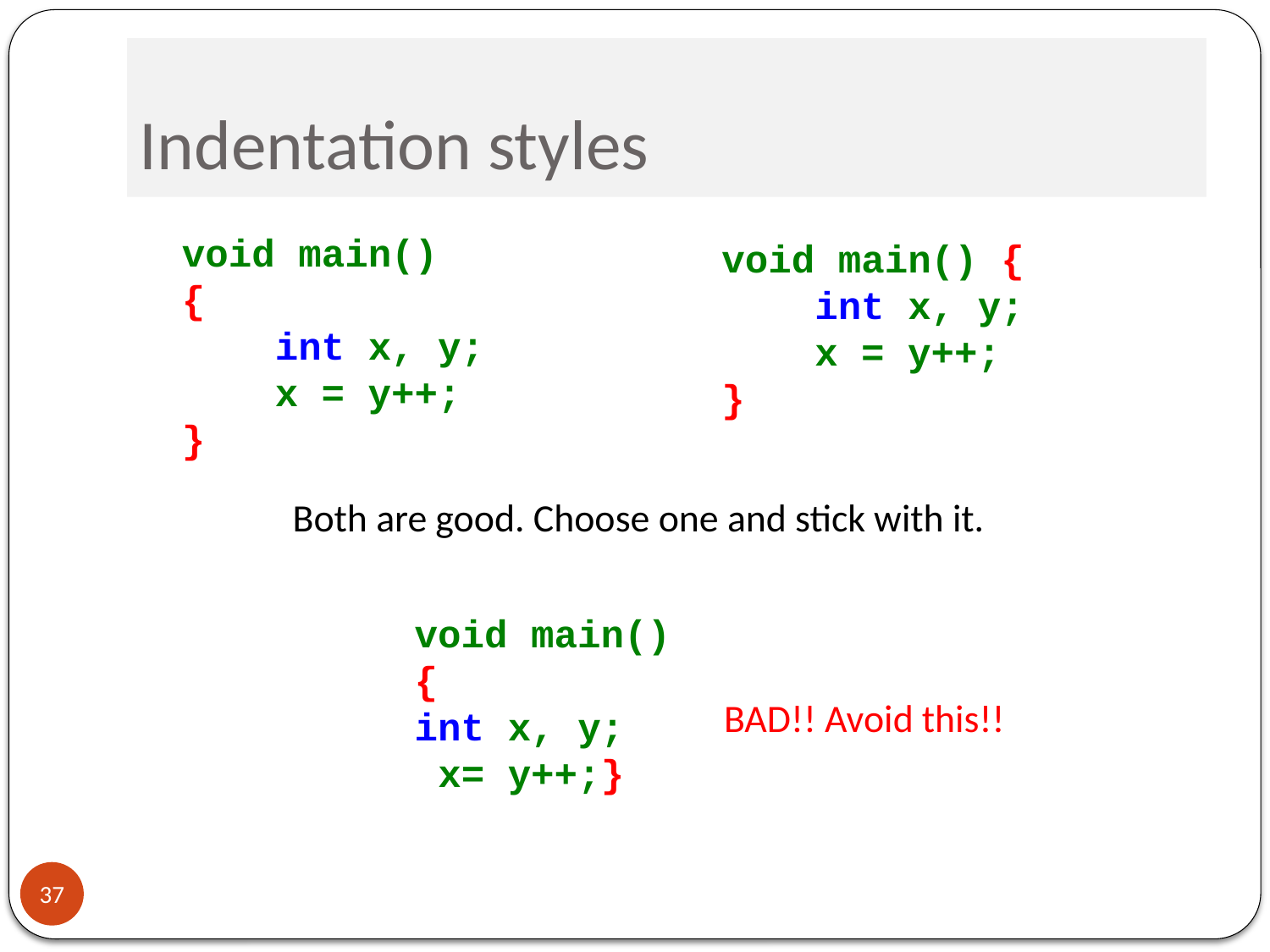

# Indentation styles
void main()
{
    int x, y;
    x = y++;
}
void main() {
    int x, y;
    x = y++;
}
Both are good. Choose one and stick with it.
void main()
{
int x, y;
 x= y++;}
BAD!! Avoid this!!
37